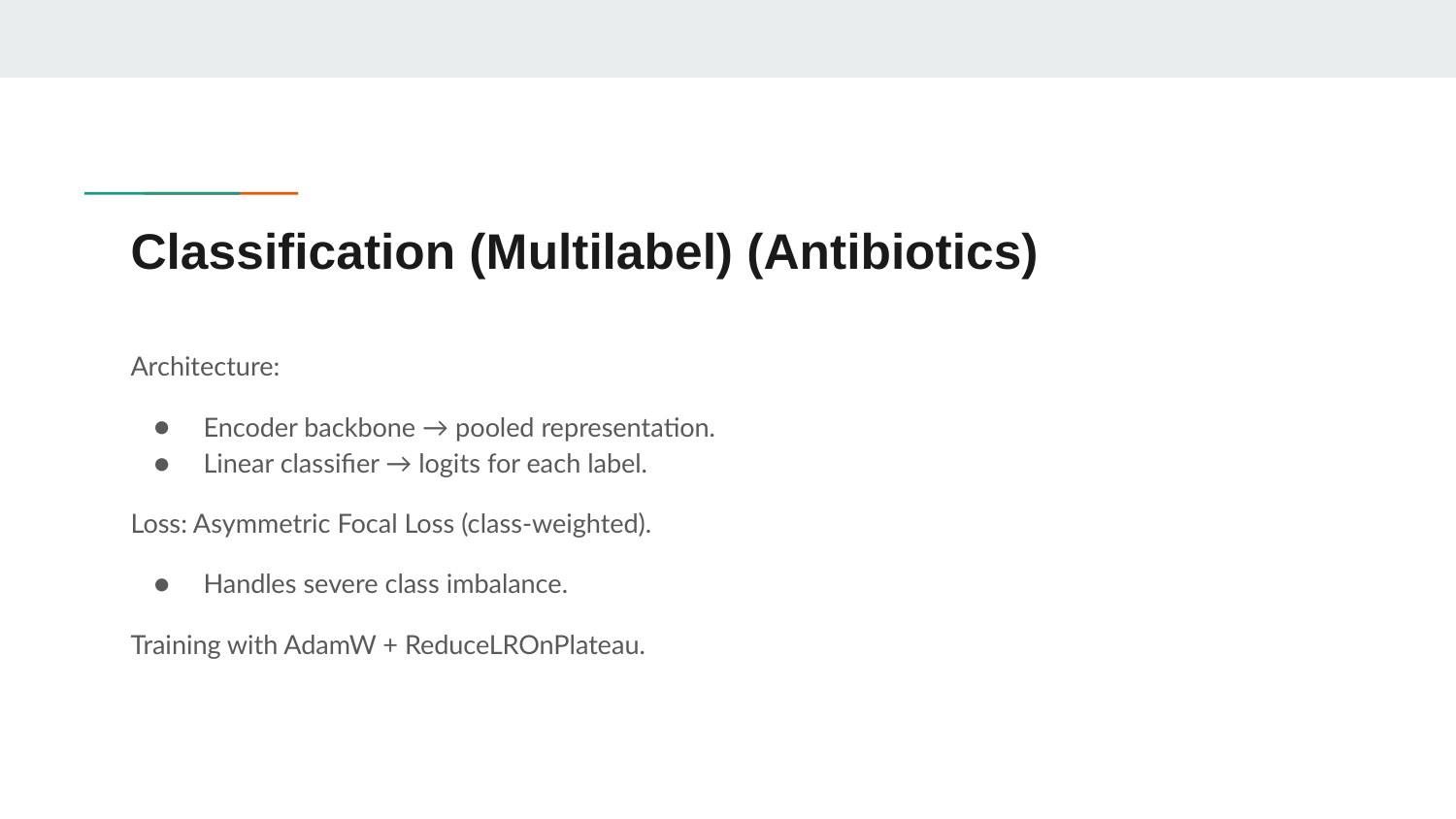

# Classification (Multilabel) (Antibiotics)
Architecture:
Encoder backbone → pooled representation.
Linear classifier → logits for each label.
Loss: Asymmetric Focal Loss (class-weighted).
Handles severe class imbalance.
Training with AdamW + ReduceLROnPlateau.